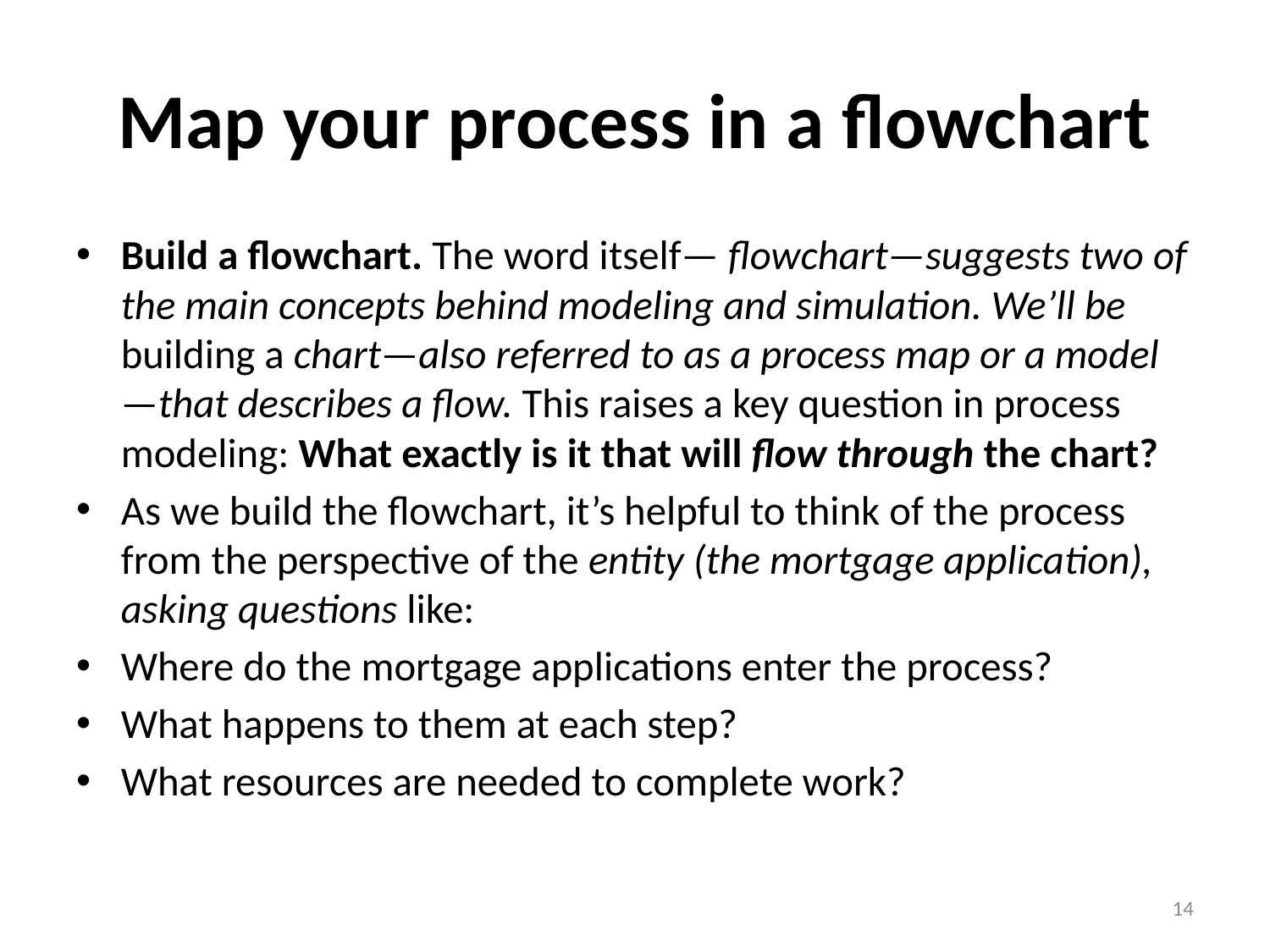

# Map your process in a flowchart
Build a flowchart. The word itself— flowchart—suggests two of the main concepts behind modeling and simulation. We’ll be building a chart—also referred to as a process map or a model—that describes a flow. This raises a key question in process modeling: What exactly is it that will flow through the chart?
As we build the flowchart, it’s helpful to think of the process from the perspective of the entity (the mortgage application), asking questions like:
Where do the mortgage applications enter the process?
What happens to them at each step?
What resources are needed to complete work?
14